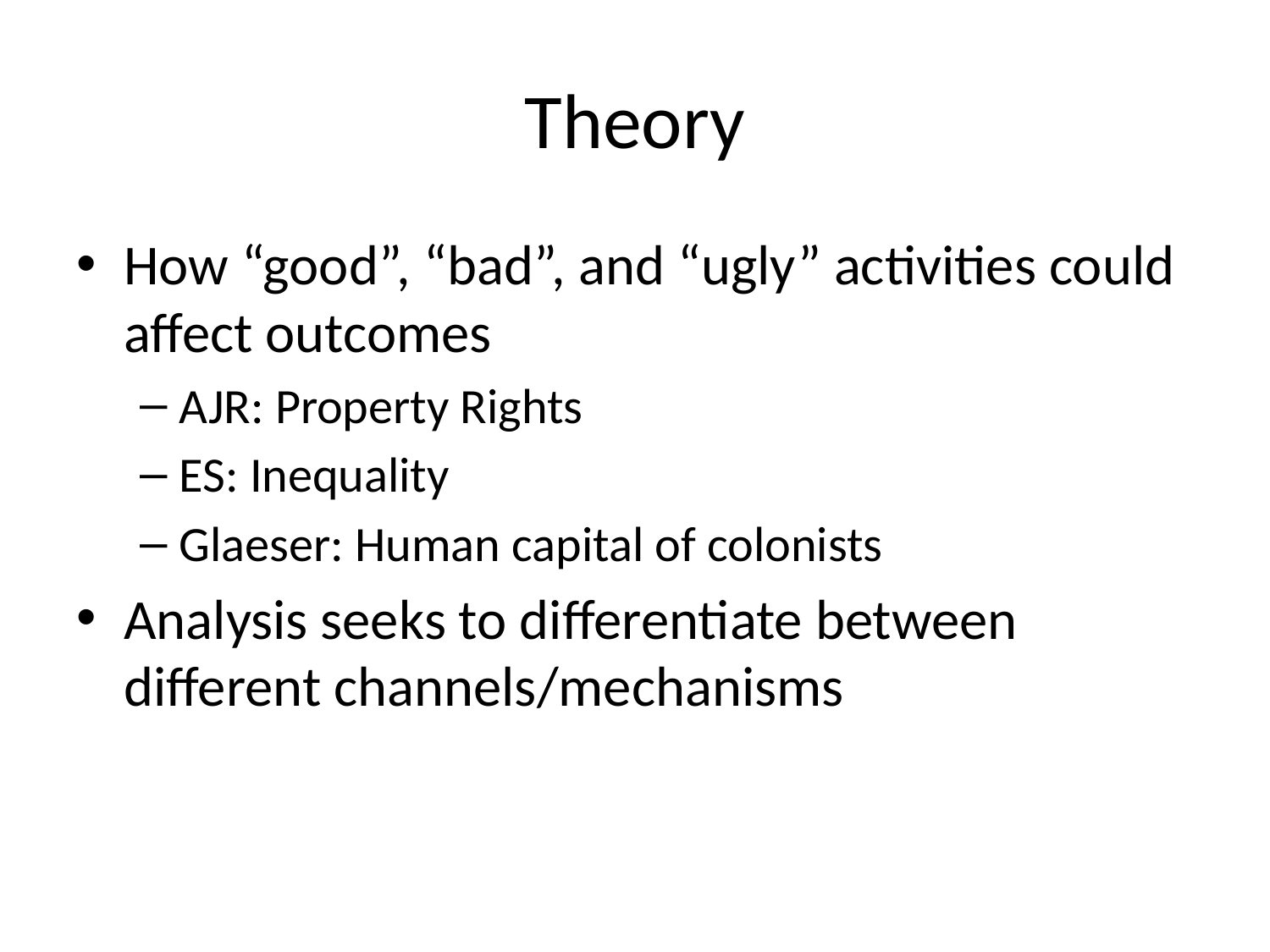

# Theory
How “good”, “bad”, and “ugly” activities could affect outcomes
AJR: Property Rights
ES: Inequality
Glaeser: Human capital of colonists
Analysis seeks to differentiate between different channels/mechanisms